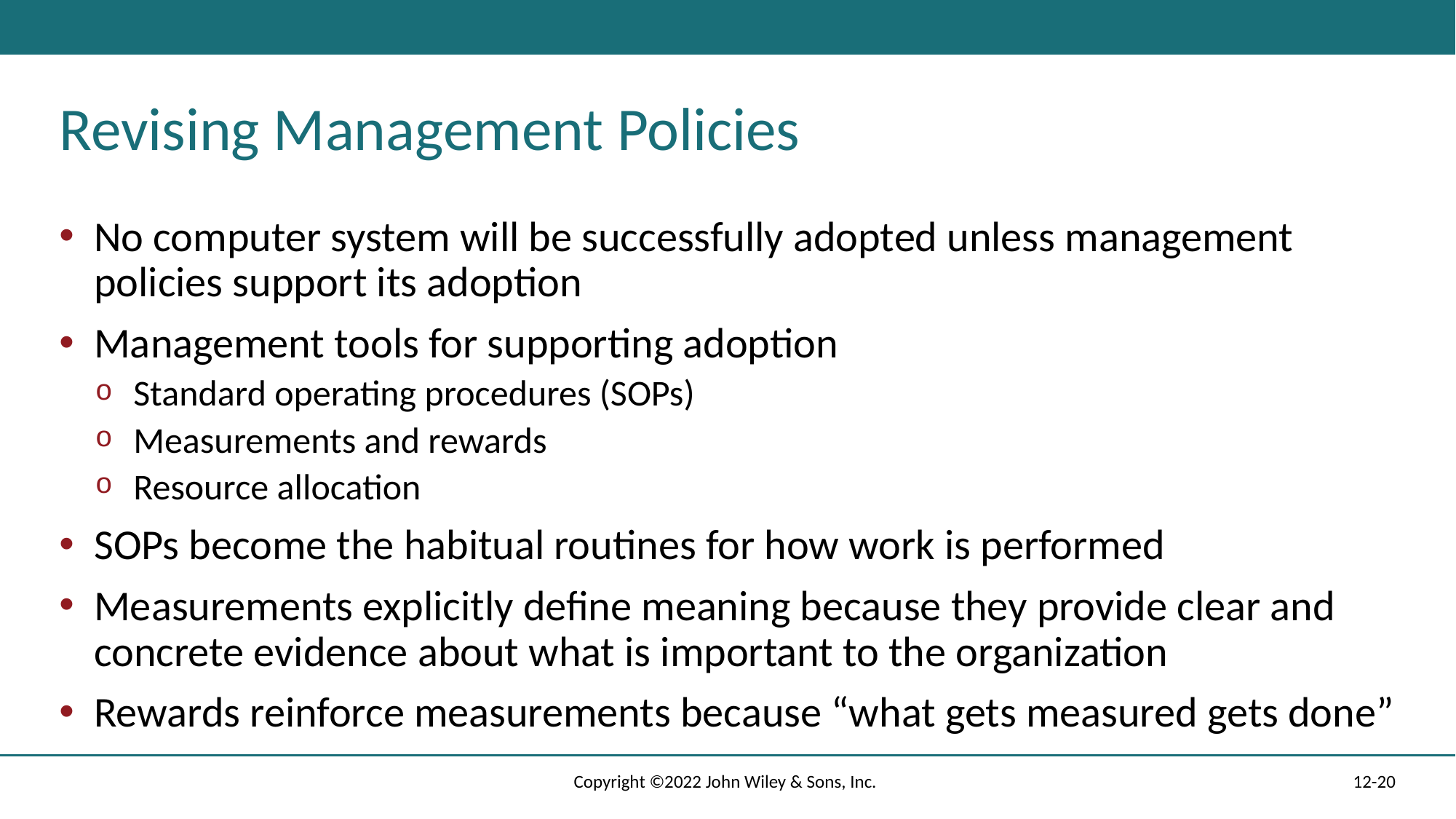

# Revising Management Policies
No computer system will be successfully adopted unless management policies support its adoption
Management tools for supporting adoption
Standard operating procedures (SOPs)
Measurements and rewards
Resource allocation
SOPs become the habitual routines for how work is performed
Measurements explicitly define meaning because they provide clear and concrete evidence about what is important to the organization
Rewards reinforce measurements because “what gets measured gets done”
Copyright ©2022 John Wiley & Sons, Inc.
12-20